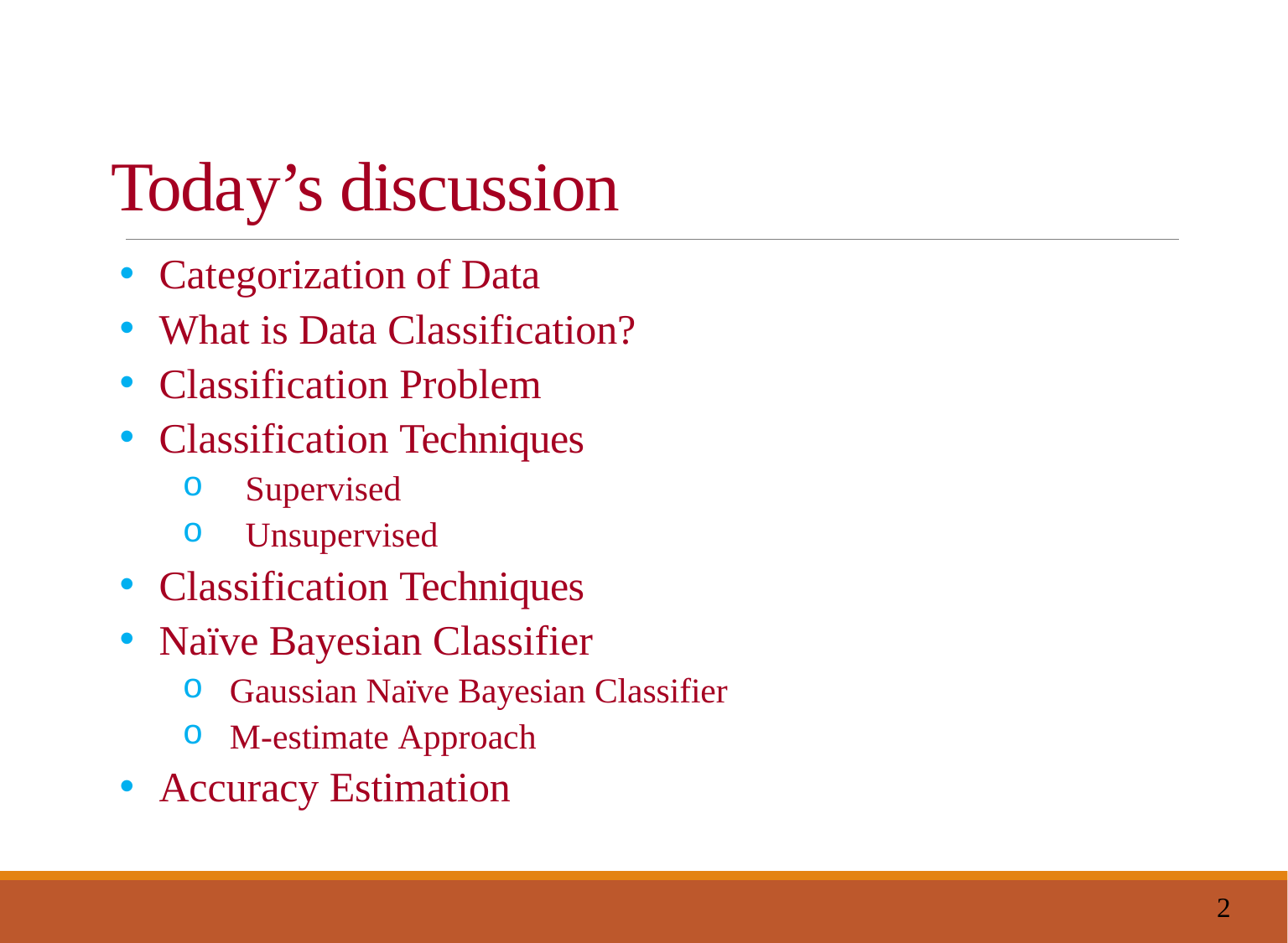

# Today’s discussion
Categorization of Data
What is Data Classification?
Classification Problem
Classification Techniques
Supervised
Unsupervised
Classification Techniques
Naïve Bayesian Classifier
Gaussian Naïve Bayesian Classifier
M-estimate Approach
Accuracy Estimation

2